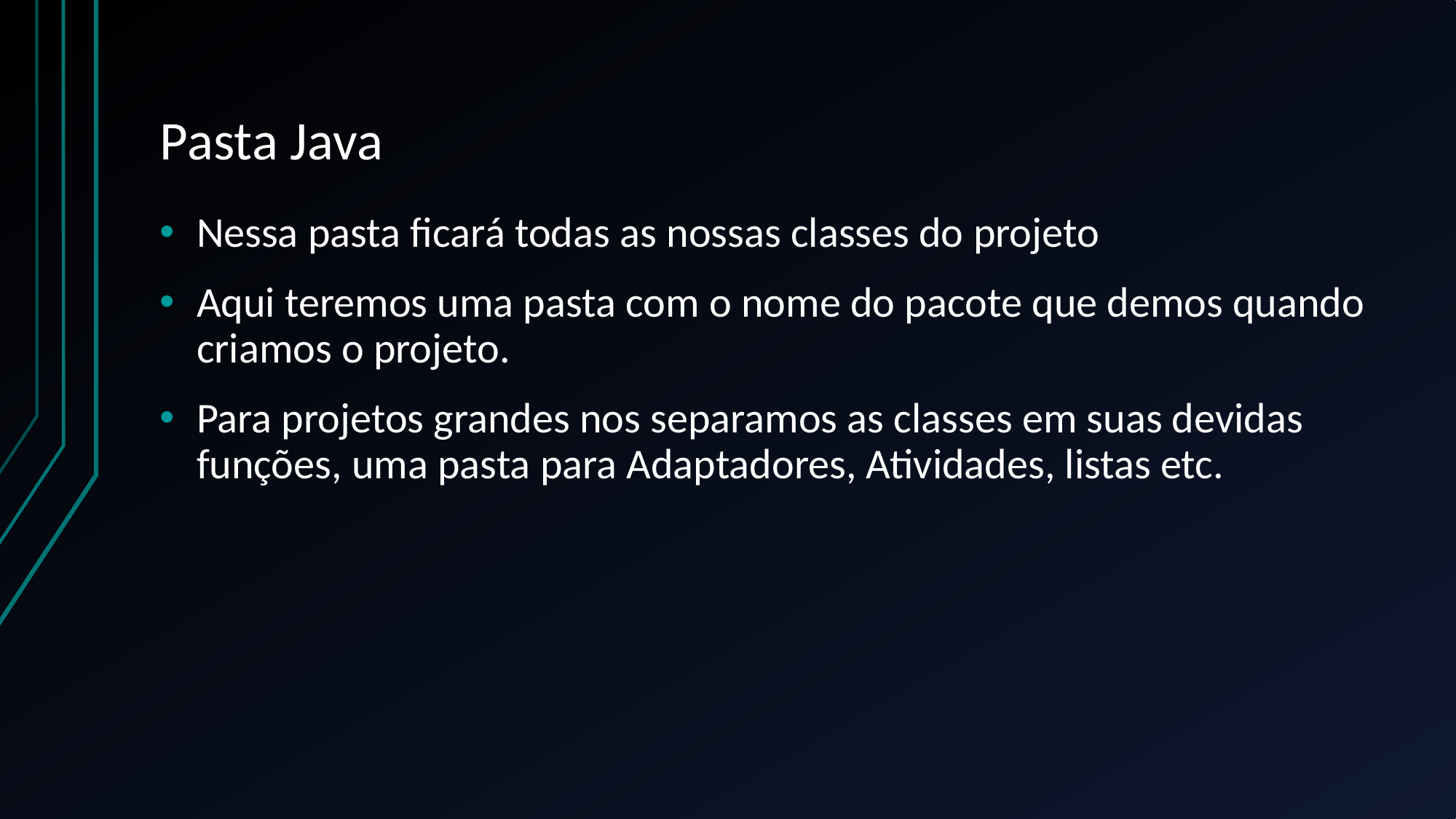

# Pasta Java
Nessa pasta ficará todas as nossas classes do projeto
Aqui teremos uma pasta com o nome do pacote que demos quando criamos o projeto.
Para projetos grandes nos separamos as classes em suas devidas funções, uma pasta para Adaptadores, Atividades, listas etc.